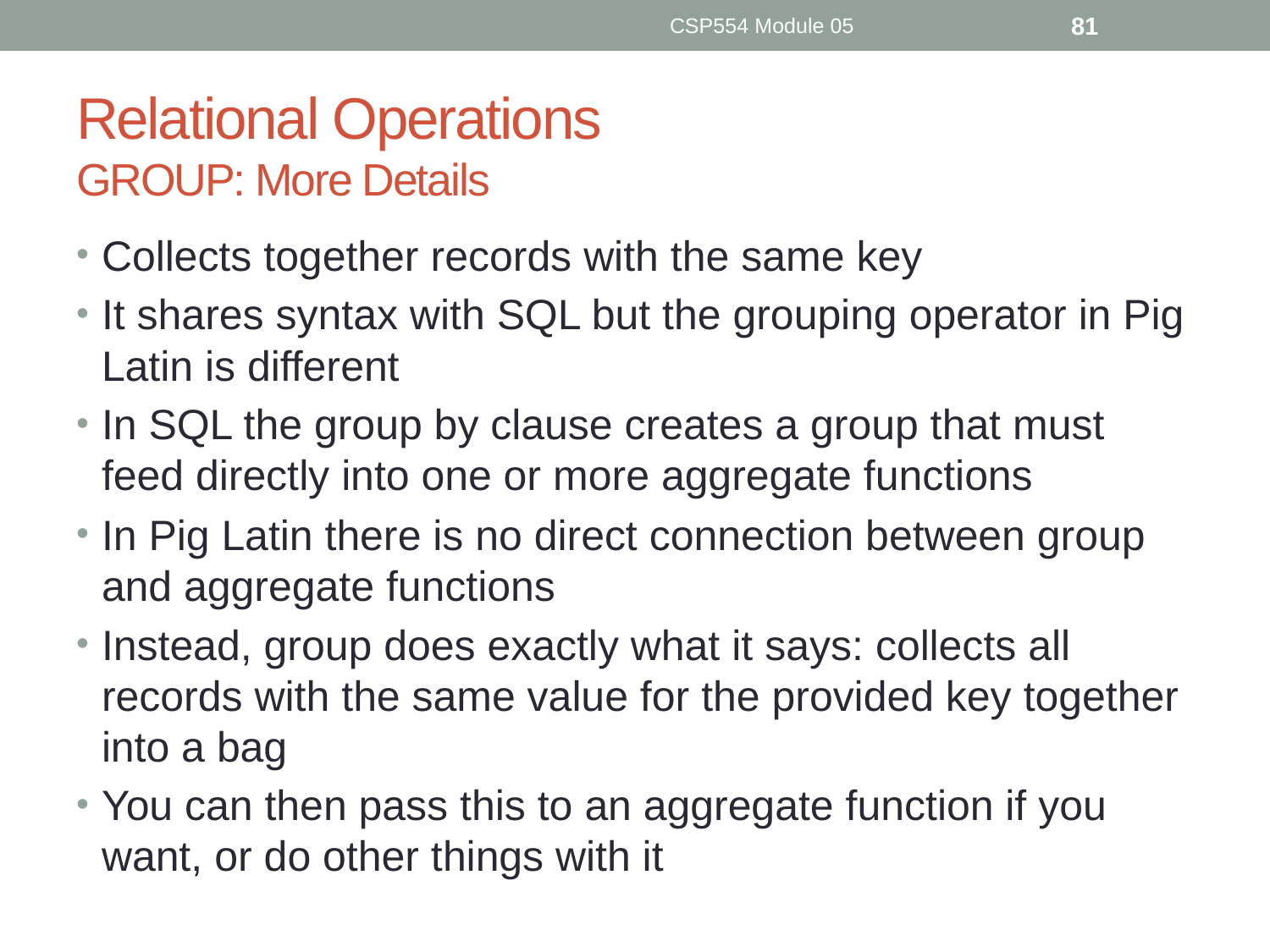

CSP554 Module 05
81
# Relational Operations GROUP: More Details
Collects together records with the same key
It shares syntax with SQL but the grouping operator in Pig Latin is different
In SQL the group by clause creates a group that must feed directly into one or more aggregate functions
In Pig Latin there is no direct connection between group and aggregate functions
Instead, group does exactly what it says: collects all records with the same value for the provided key together into a bag
You can then pass this to an aggregate function if you want, or do other things with it